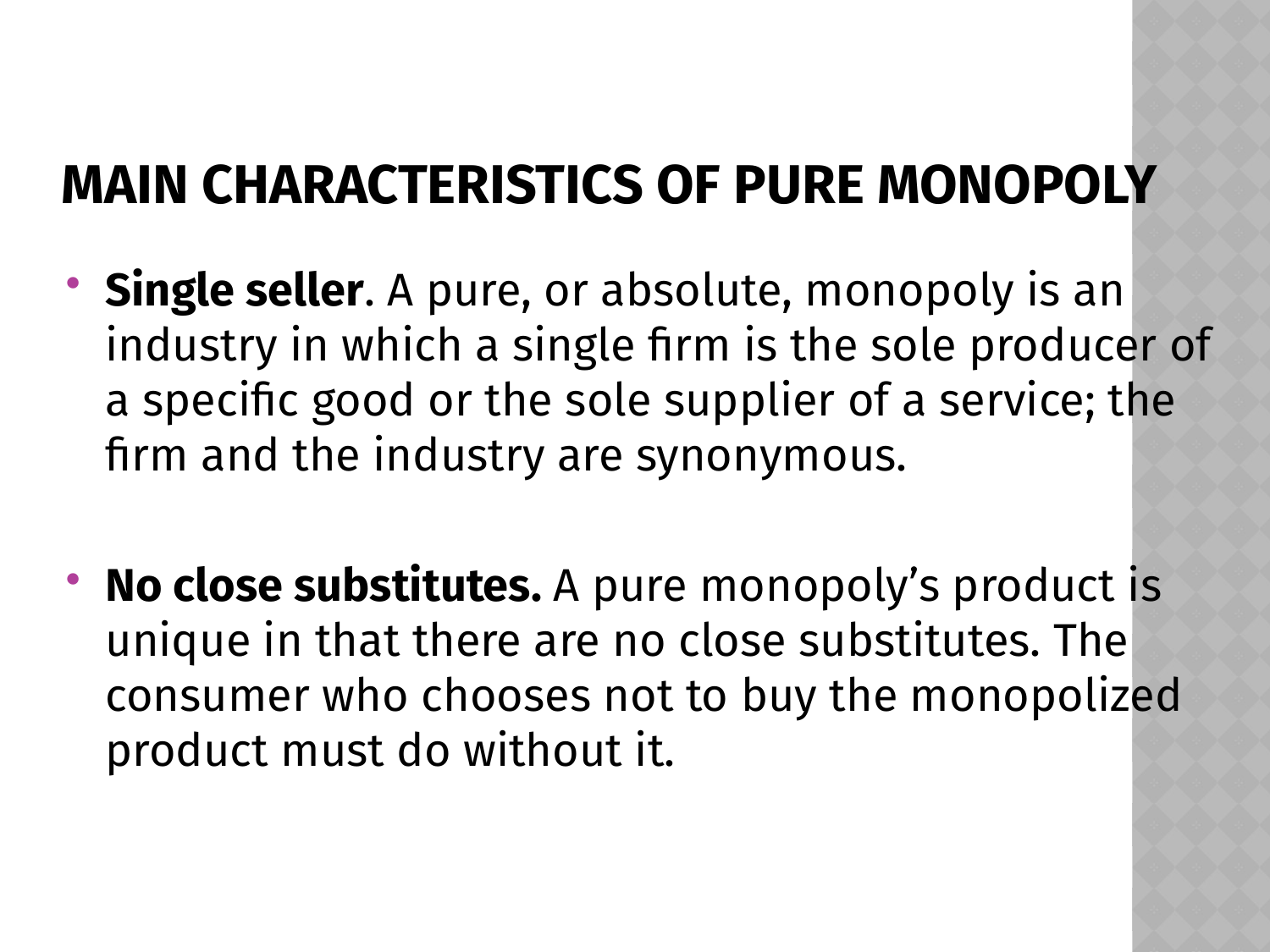

# Main Characteristics of Pure Monopoly
Single seller. A pure, or absolute, monopoly is an industry in which a single firm is the sole producer of a specific good or the sole supplier of a service; the firm and the industry are synonymous.

No close substitutes. A pure monopoly’s product is unique in that there are no close substitutes. The consumer who chooses not to buy the monopolized product must do without it.